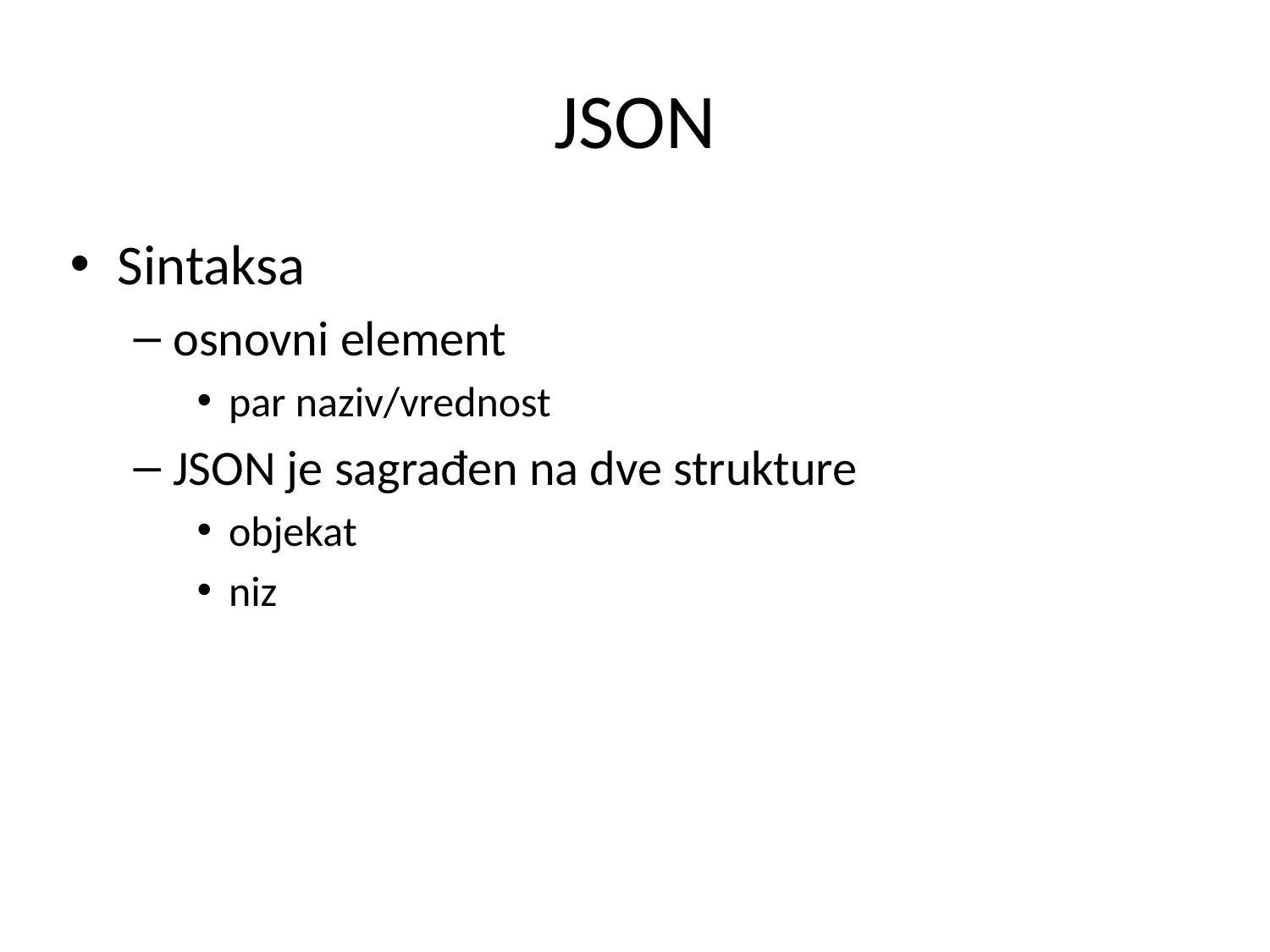

# JSON
Sintaksa
osnovni element
par naziv/vrednost
JSON je sagrađen na dve strukture
objekat
niz